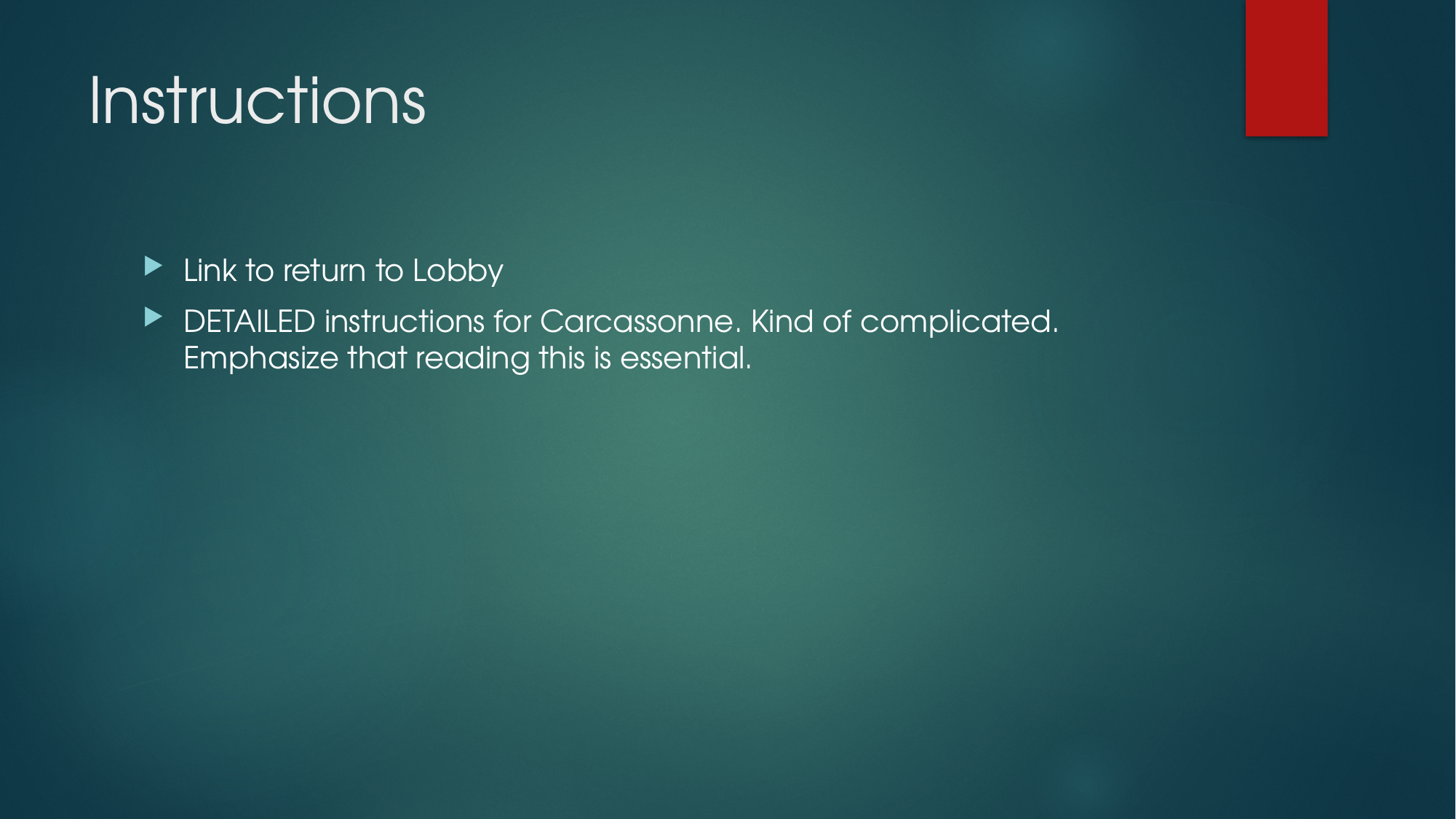

# Instructions
Link to return to Lobby
DETAILED instructions for Carcassonne. Kind of complicated. Emphasize that reading this is essential.